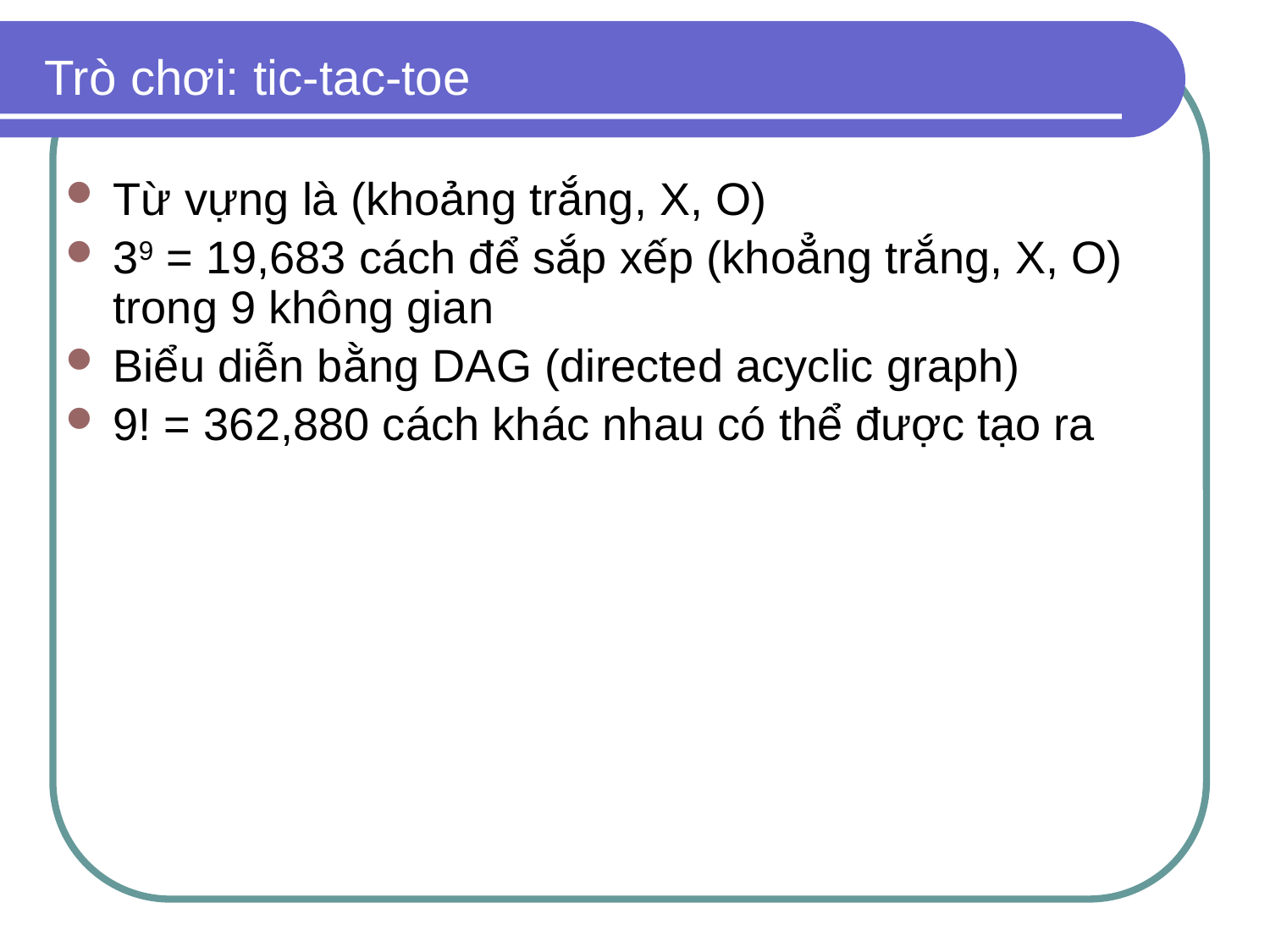

# Trò chơi: tic-tac-toe
Từ vựng là (khoảng trắng, X, O)
39 = 19,683 cách để sắp xếp (khoẳng trắng, X, O) trong 9 không gian
Biểu diễn bằng DAG (directed acyclic graph)
9! = 362,880 cách khác nhau có thể được tạo ra